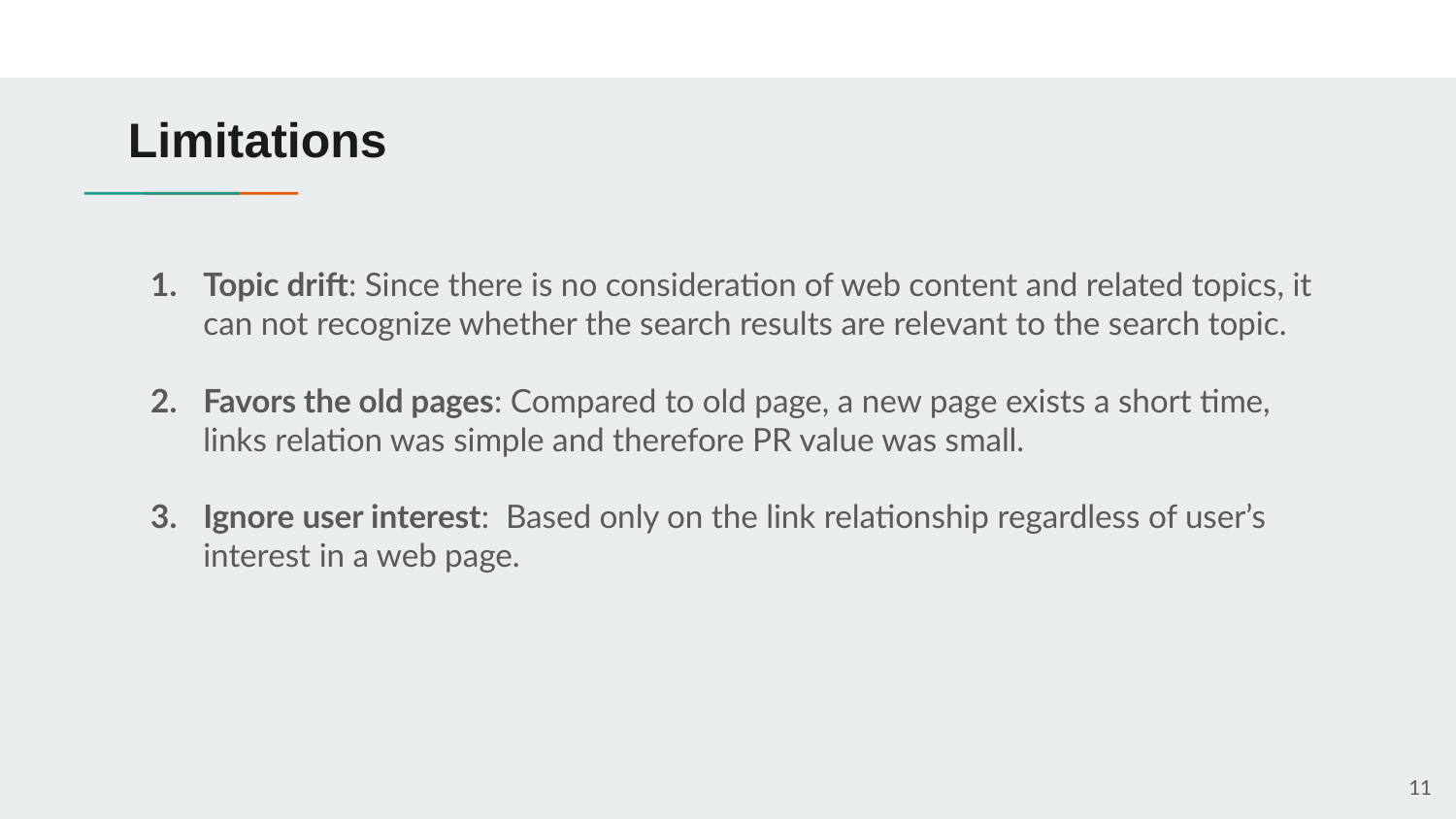

# Limitations
Topic drift: Since there is no consideration of web content and related topics, it can not recognize whether the search results are relevant to the search topic.

Favors the old pages: Compared to old page, a new page exists a short time, links relation was simple and therefore PR value was small.

Ignore user interest:  Based only on the link relationship regardless of user’s interest in a web page.
11